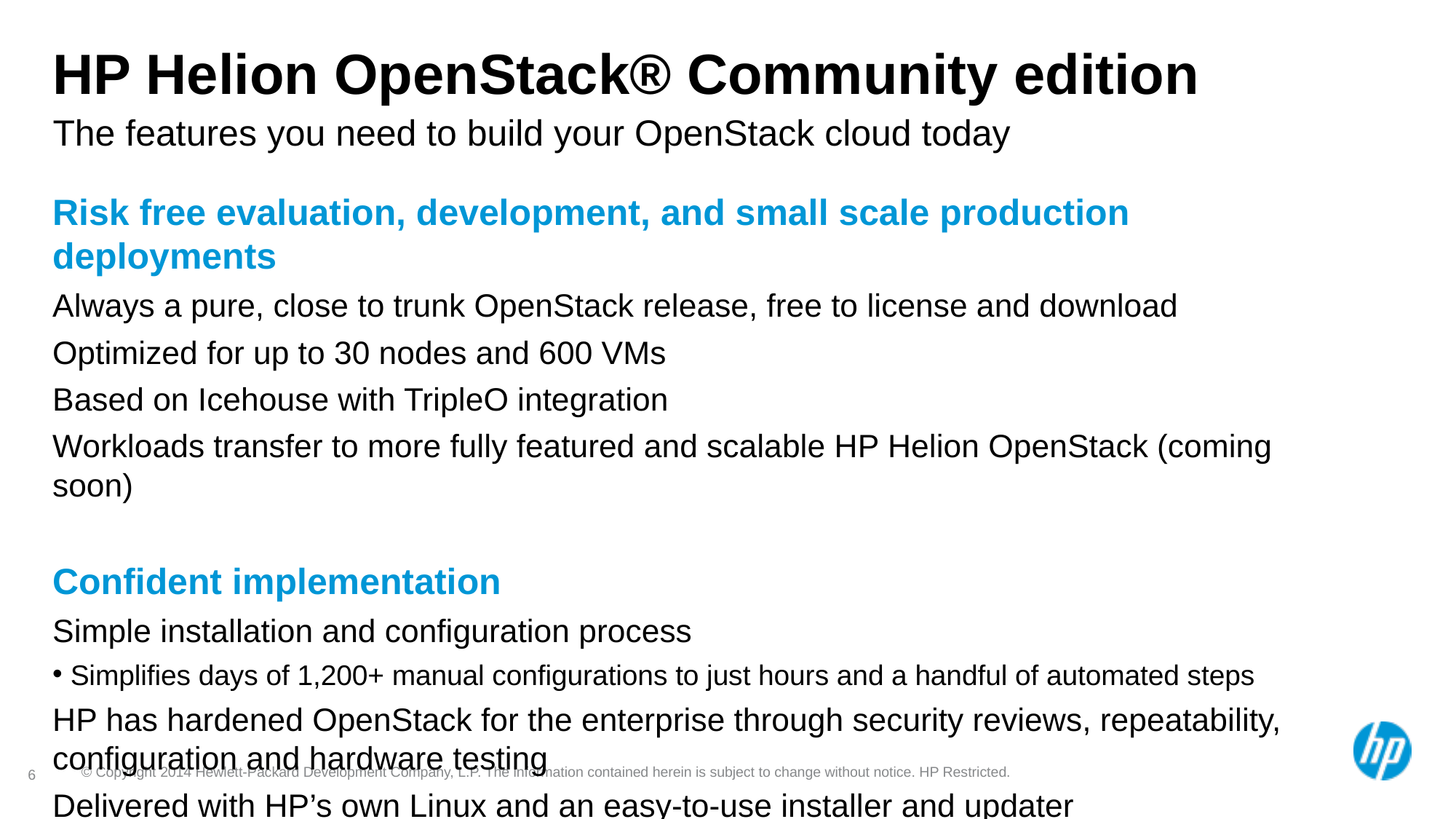

# HP Helion OpenStack® Community edition
The features you need to build your OpenStack cloud today
Risk free evaluation, development, and small scale production deployments
Always a pure, close to trunk OpenStack release, free to license and download
Optimized for up to 30 nodes and 600 VMs
Based on Icehouse with TripleO integration
Workloads transfer to more fully featured and scalable HP Helion OpenStack (coming soon)

Confident implementation
Simple installation and configuration process
Simplifies days of 1,200+ manual configurations to just hours and a handful of automated steps
HP has hardened OpenStack for the enterprise through security reviews, repeatability, configuration and hardware testing
Delivered with HP’s own Linux and an easy-to-use installer and updater
Optional Foundation Care 24x7 support and indemnification